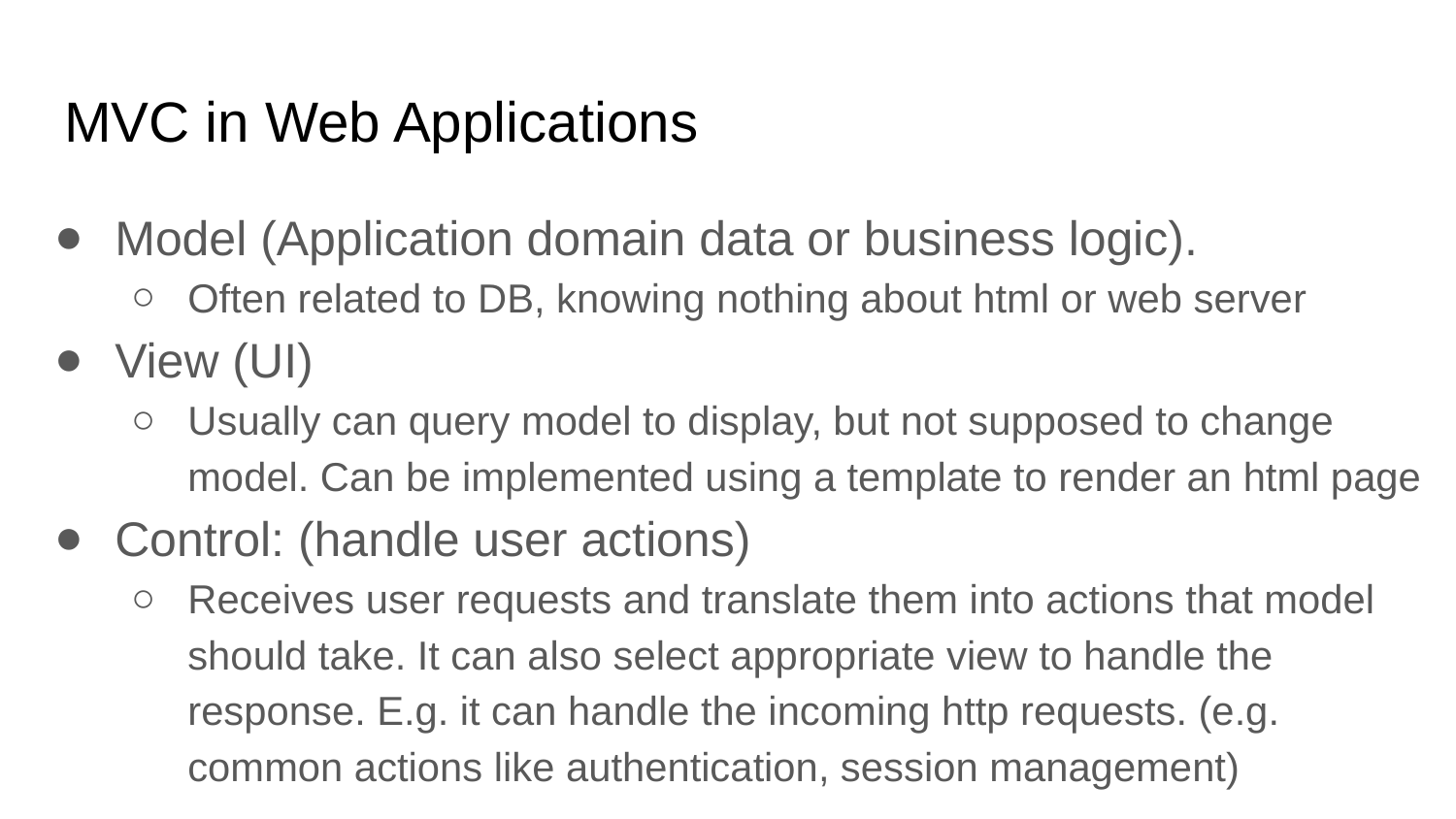

# MVC in Web Applications
Model (Application domain data or business logic).
Often related to DB, knowing nothing about html or web server
View (UI)
Usually can query model to display, but not supposed to change model. Can be implemented using a template to render an html page
Control: (handle user actions)
Receives user requests and translate them into actions that model should take. It can also select appropriate view to handle the response. E.g. it can handle the incoming http requests. (e.g. common actions like authentication, session management)